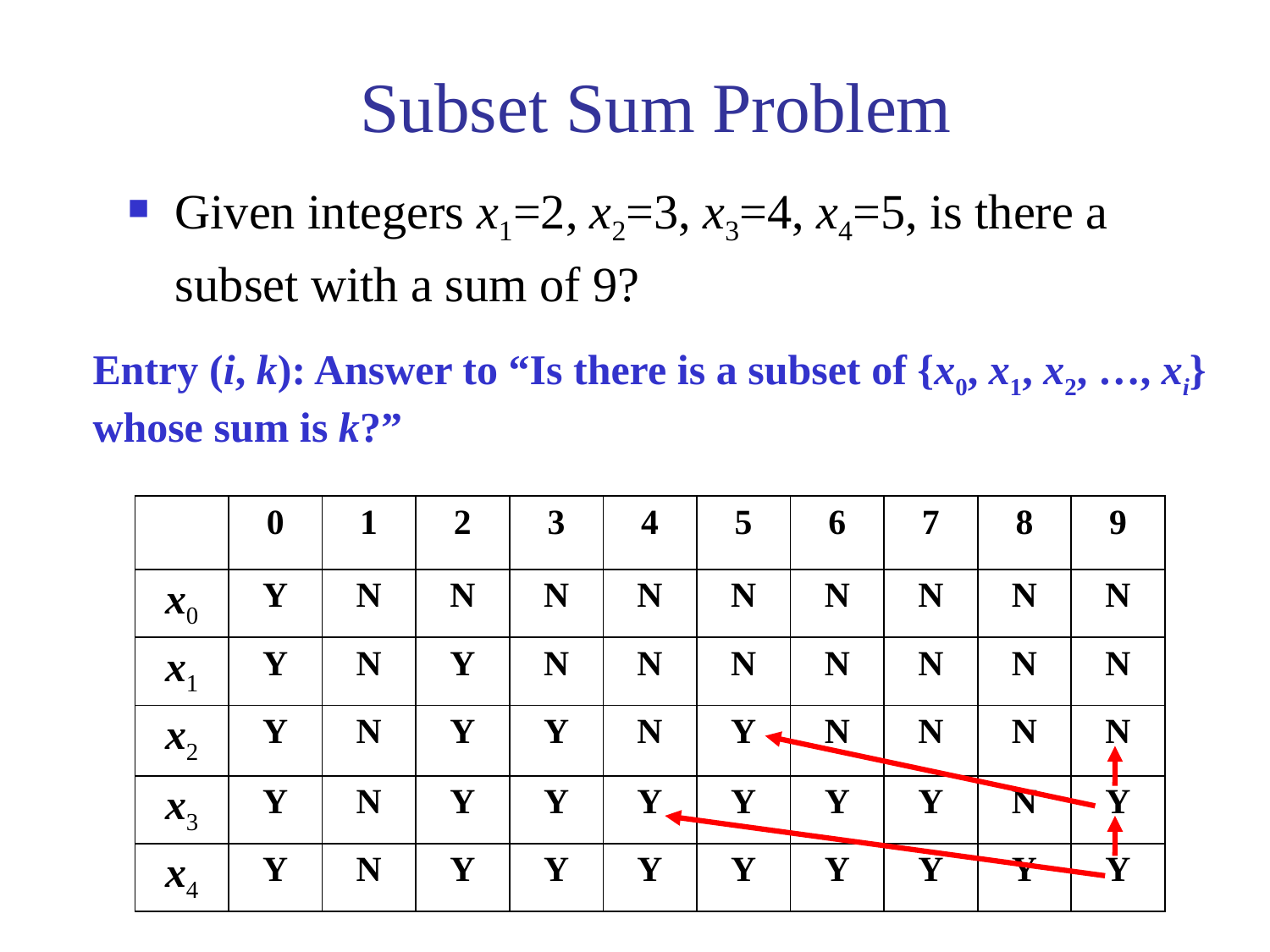

# Subset Sum Problem
Given integers x1=2, x2=3, x3=4, x4=5, is there a subset with a sum of 9?
Entry (i, k): Answer to “Is there is a subset of {x0, x1, x2, …, xi}
whose sum is k?”
|  | 0 | 1 | 2 | 3 | 4 | 5 | 6 | 7 | 8 | 9 |
| --- | --- | --- | --- | --- | --- | --- | --- | --- | --- | --- |
| x0 | Y | N | N | N | N | N | N | N | N | N |
| x1 | Y | N | Y | N | N | N | N | N | N | N |
| x2 | Y | N | Y | Y | N | Y | N | N | N | N |
| x3 | Y | N | Y | Y | Y | Y | Y | Y | N | Y |
| x4 | Y | N | Y | Y | Y | Y | Y | Y | Y | Y |